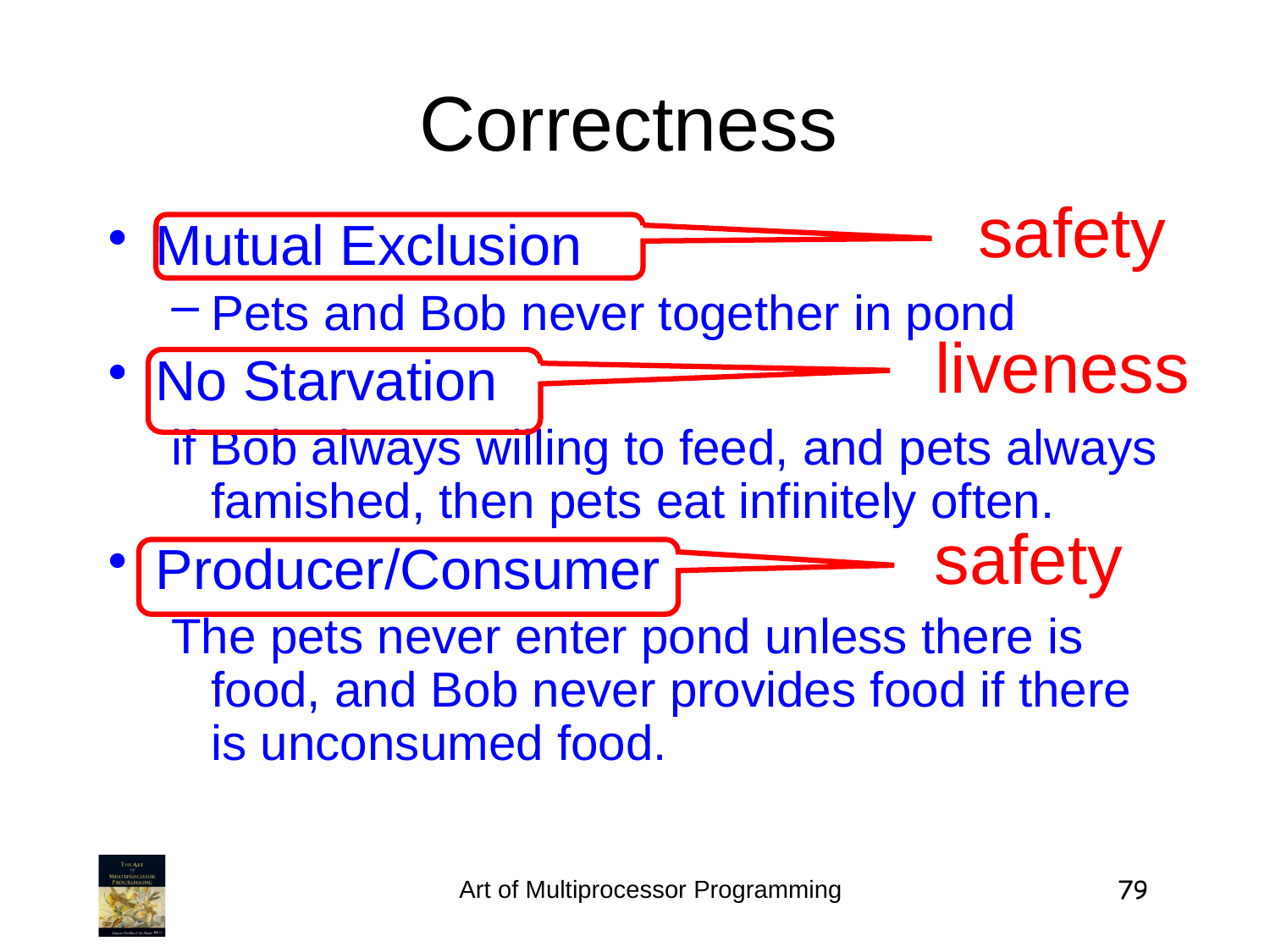

Correctness
safety

Mutual Exclusion
Pets and Bob never together in pond
No Starvation
if Bob always willing to feed, and pets always famished, then pets eat infinitely often.
Producer/Consumer
The pets never enter pond unless there is food, and Bob never provides food if there is unconsumed food.
liveness

safety

Art of Multiprocessor Programming
79